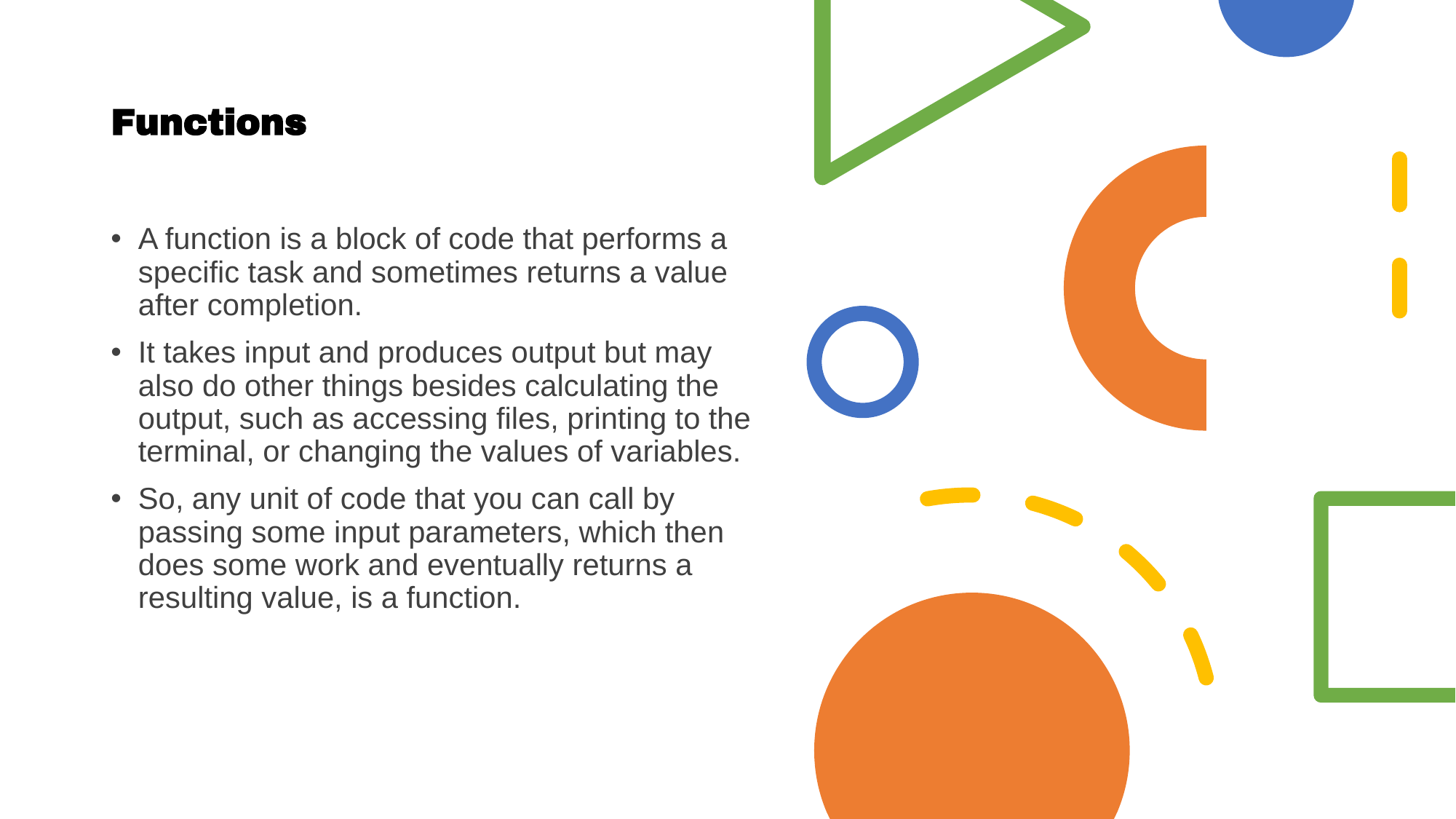

# Functions

A function is a block of code that performs a specific task and sometimes returns a value after completion.
It takes input and produces output but may also do other things besides calculating the output, such as accessing files, printing to the terminal, or changing the values of variables.
So, any unit of code that you can call by passing some input parameters, which then does some work and eventually returns a resulting value, is a function.